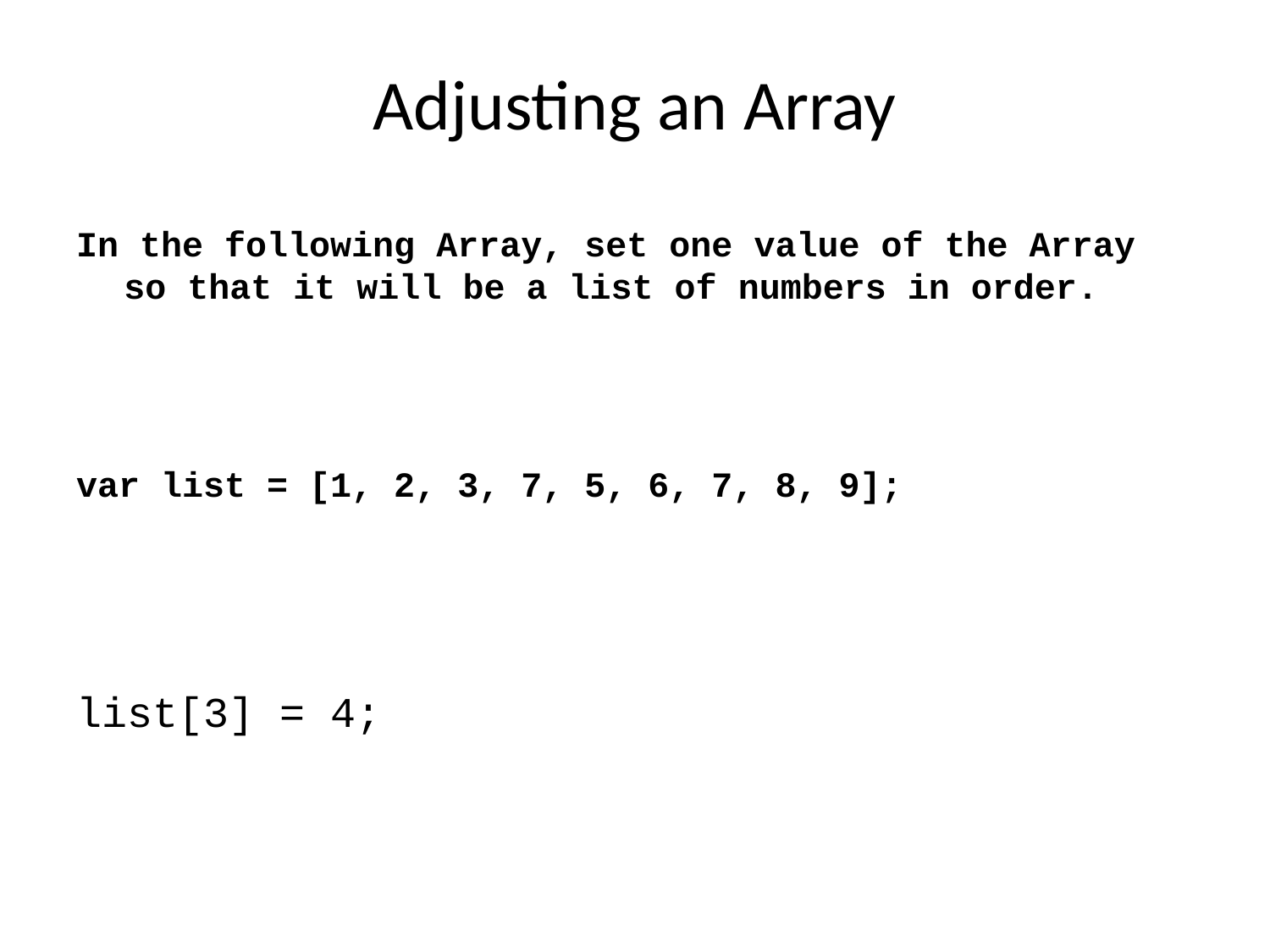

# Adjusting an Array

In the following Array, set one value of the Array so that it will be a list of numbers in order.

var list = [1, 2, 3, 7, 5, 6, 7, 8, 9];

list[3] = 4;